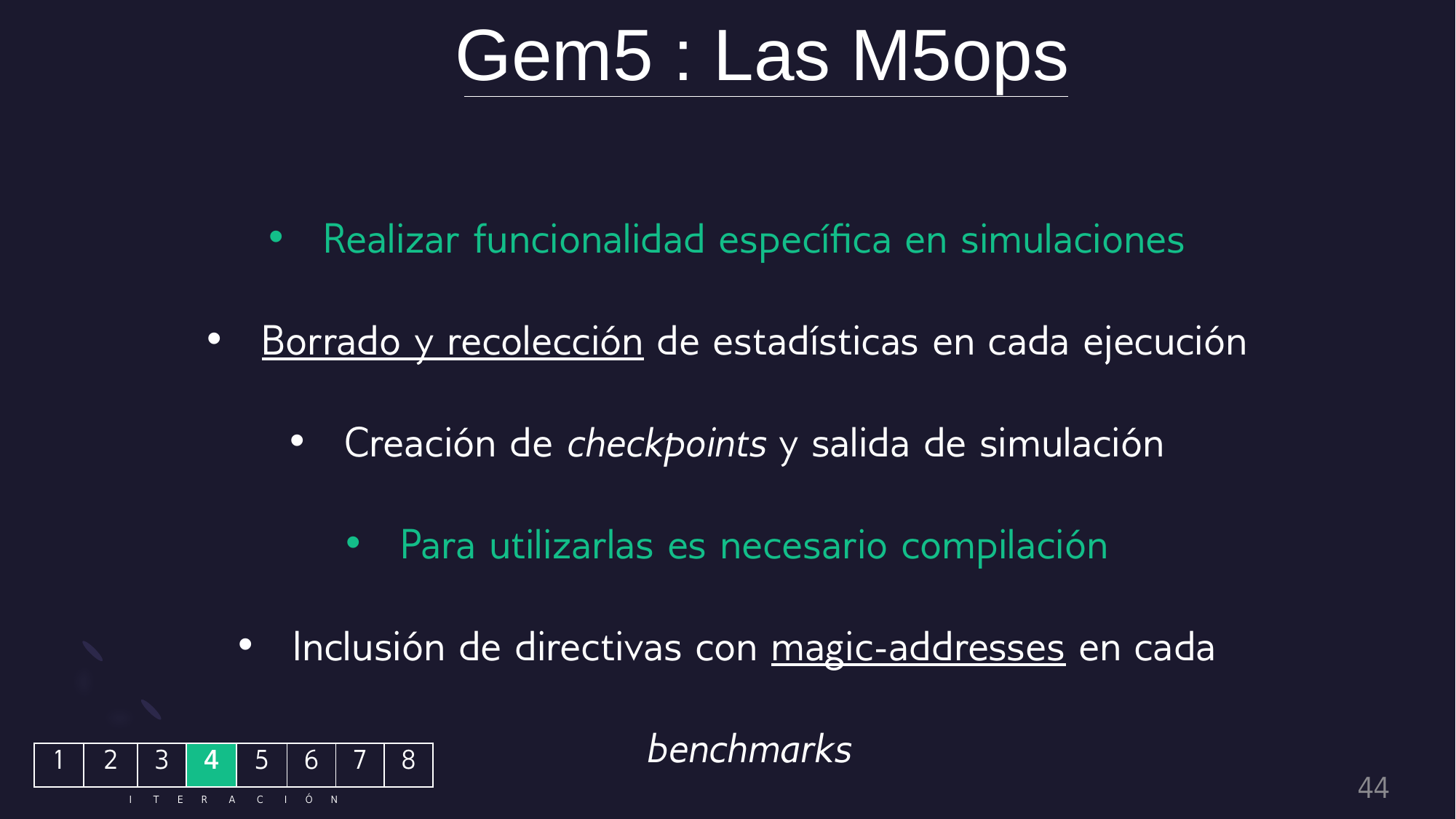

Gem5 : Las M5ops
Realizar funcionalidad específica en simulaciones
Borrado y recolección de estadísticas en cada ejecución
Creación de checkpoints y salida de simulación
Para utilizarlas es necesario compilación
Inclusión de directivas con magic-addresses en cada benchmarks
| 1 | 2 | 3 | 4 | 5 | 6 | 7 | 8 |
| --- | --- | --- | --- | --- | --- | --- | --- |
44
I       T      E      R       A       C       I      Ó      N